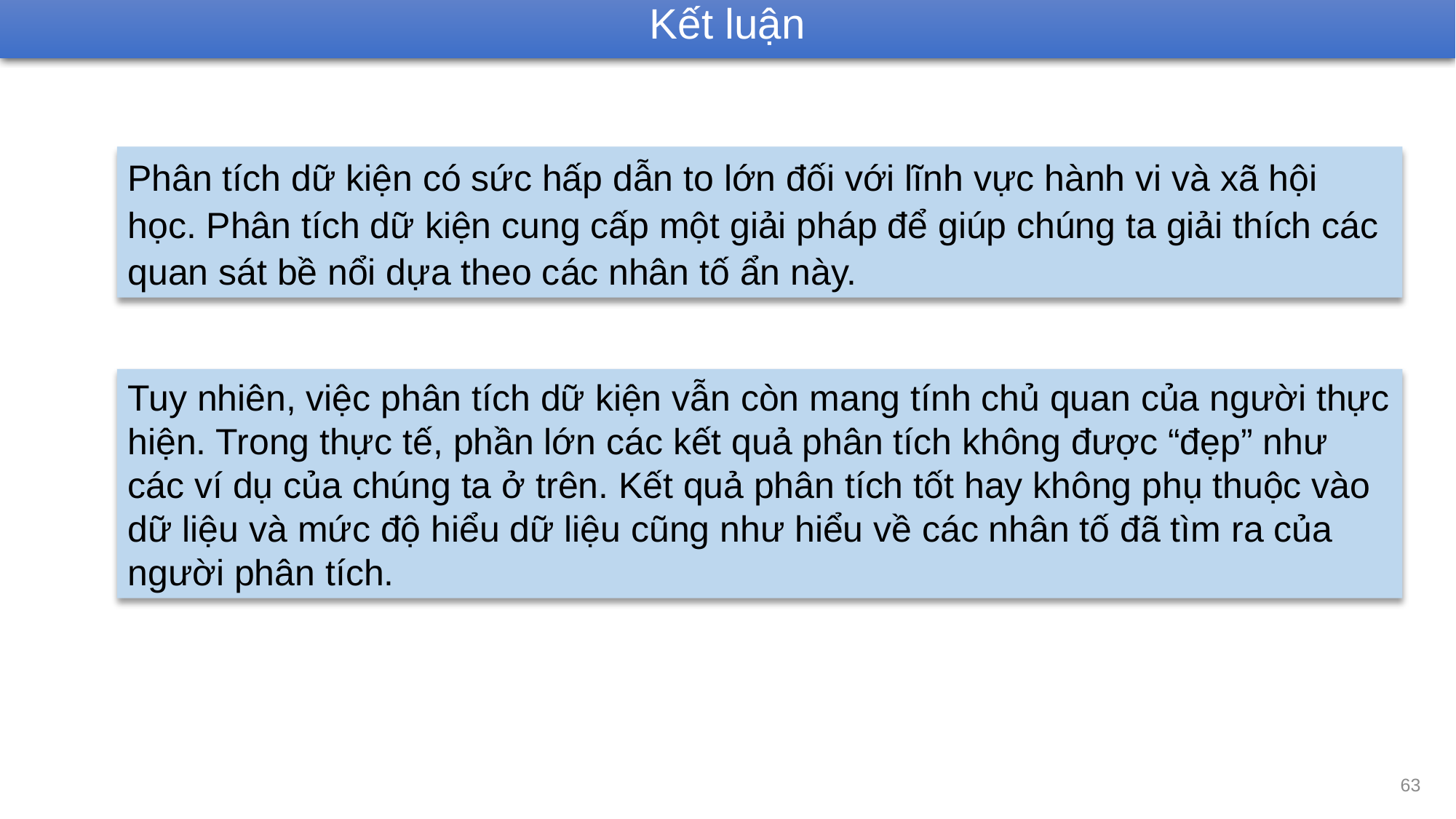

Kết luận
Phân tích dữ kiện có sức hấp dẫn to lớn đối với lĩnh vực hành vi và xã hội học. Phân tích dữ kiện cung cấp một giải pháp để giúp chúng ta giải thích các quan sát bề nổi dựa theo các nhân tố ẩn này.
Tuy nhiên, việc phân tích dữ kiện vẫn còn mang tính chủ quan của người thực hiện. Trong thực tế, phần lớn các kết quả phân tích không được “đẹp” như các ví dụ của chúng ta ở trên. Kết quả phân tích tốt hay không phụ thuộc vào dữ liệu và mức độ hiểu dữ liệu cũng như hiểu về các nhân tố đã tìm ra của người phân tích.
63